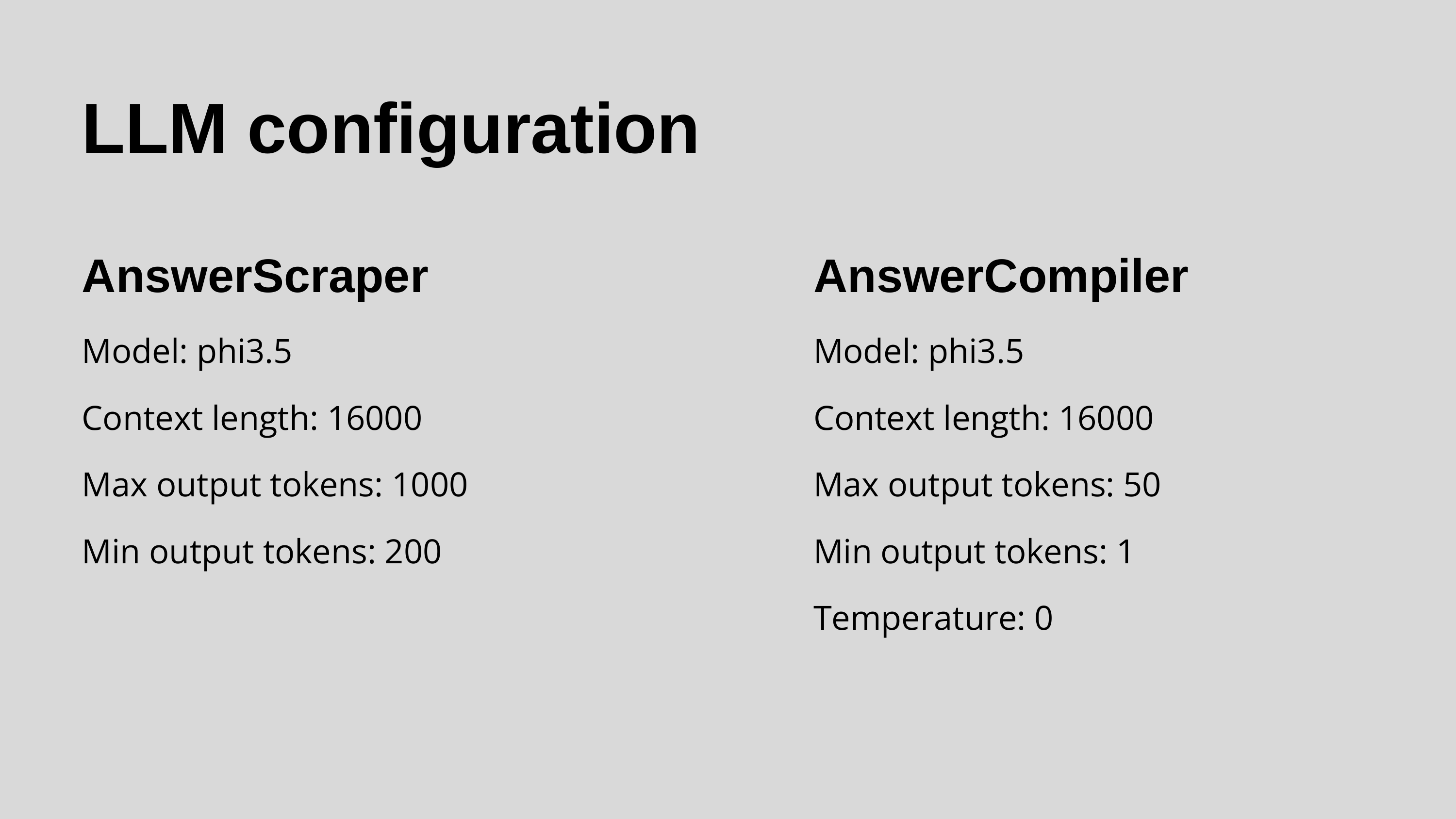

LLM configuration
AnswerScraper
AnswerCompiler
Model: phi3.5
Context length: 16000
Max output tokens: 1000
Min output tokens: 200
Model: phi3.5
Context length: 16000
Max output tokens: 50
Min output tokens: 1
Temperature: 0